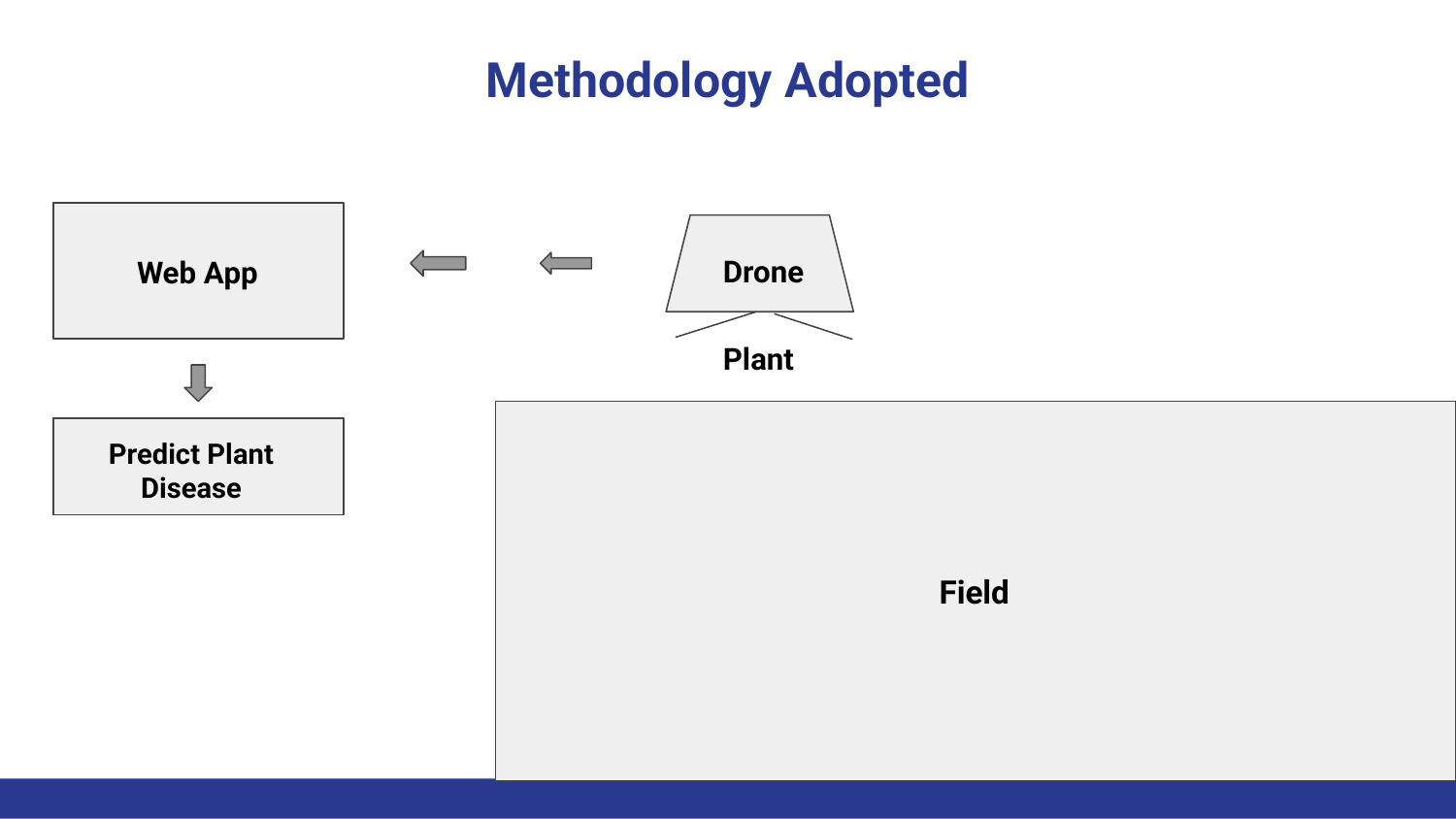

# Methodology Adopted

Drone
Web App

Plant

Predict Plant Disease
Field